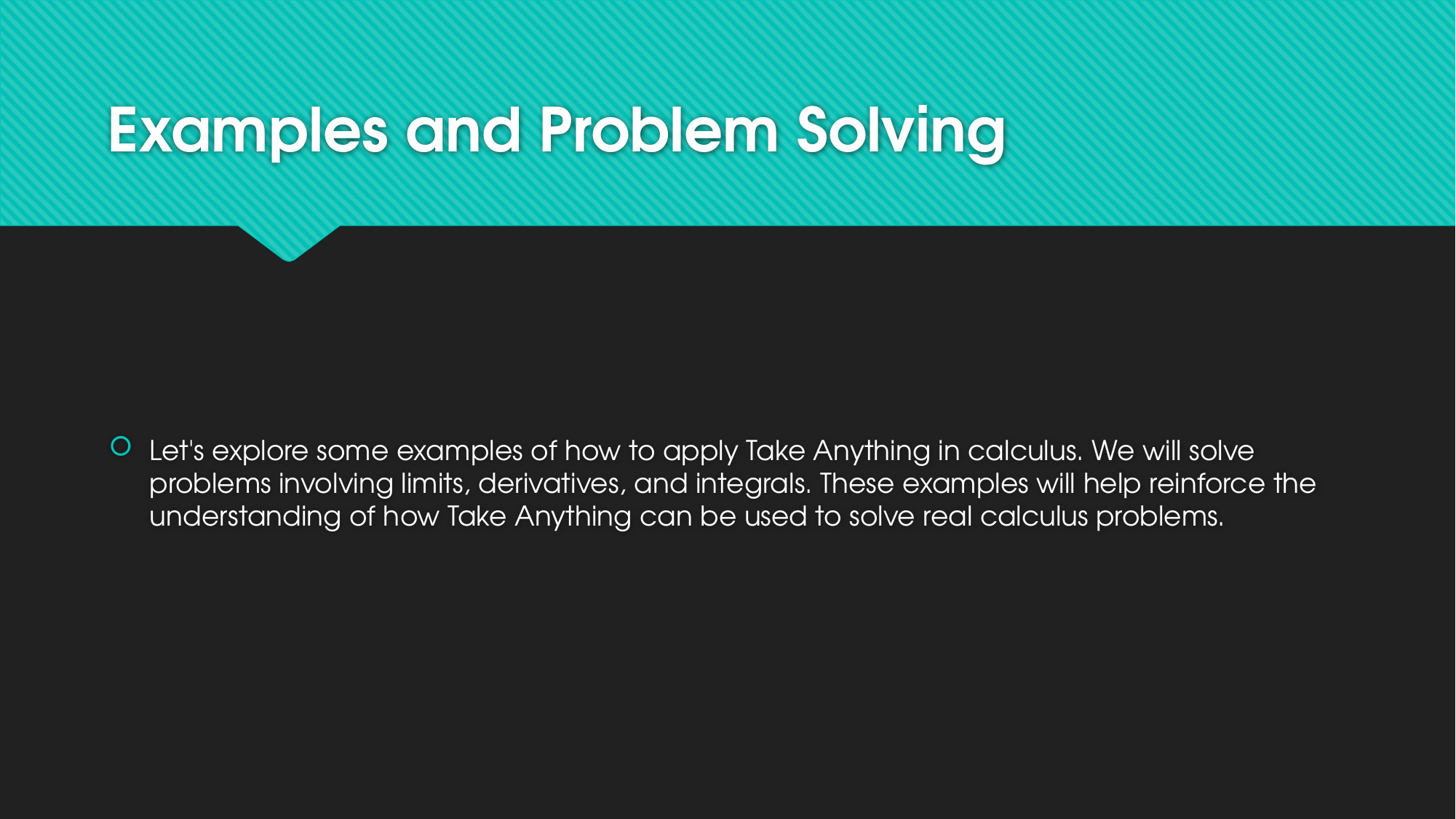

# Examples and Problem Solving
Let's explore some examples of how to apply Take Anything in calculus. We will solve problems involving limits, derivatives, and integrals. These examples will help reinforce the understanding of how Take Anything can be used to solve real calculus problems.